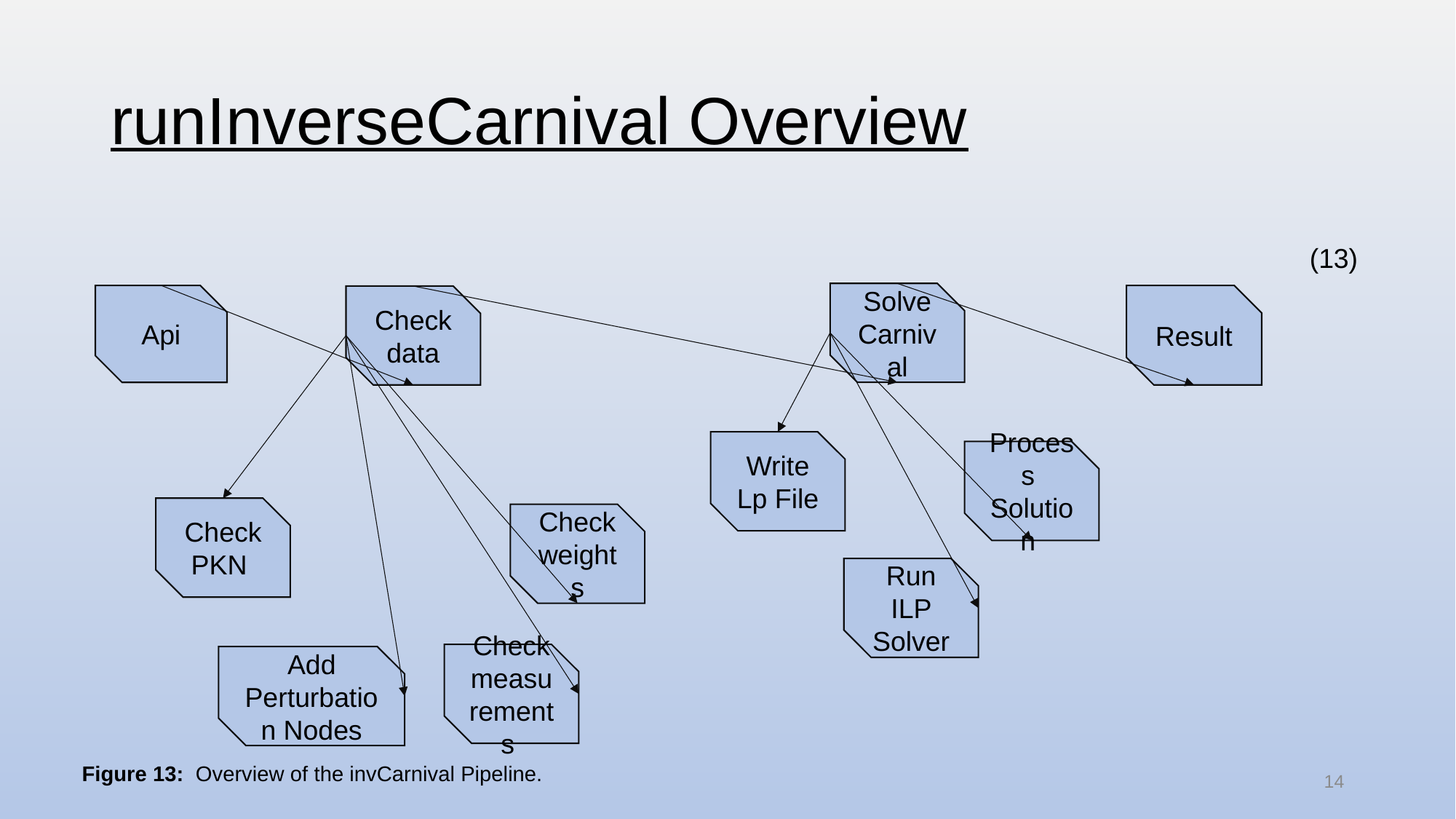

# runInverseCarnival Overview
(13)
Solve Carnival
Api
Result
Check data
Write Lp File
Process
Solution
Check PKN
Check weights
Run ILP Solver
Check measurements
Add Perturbation Nodes
Figure 13:  Overview of the invCarnival Pipeline.
14